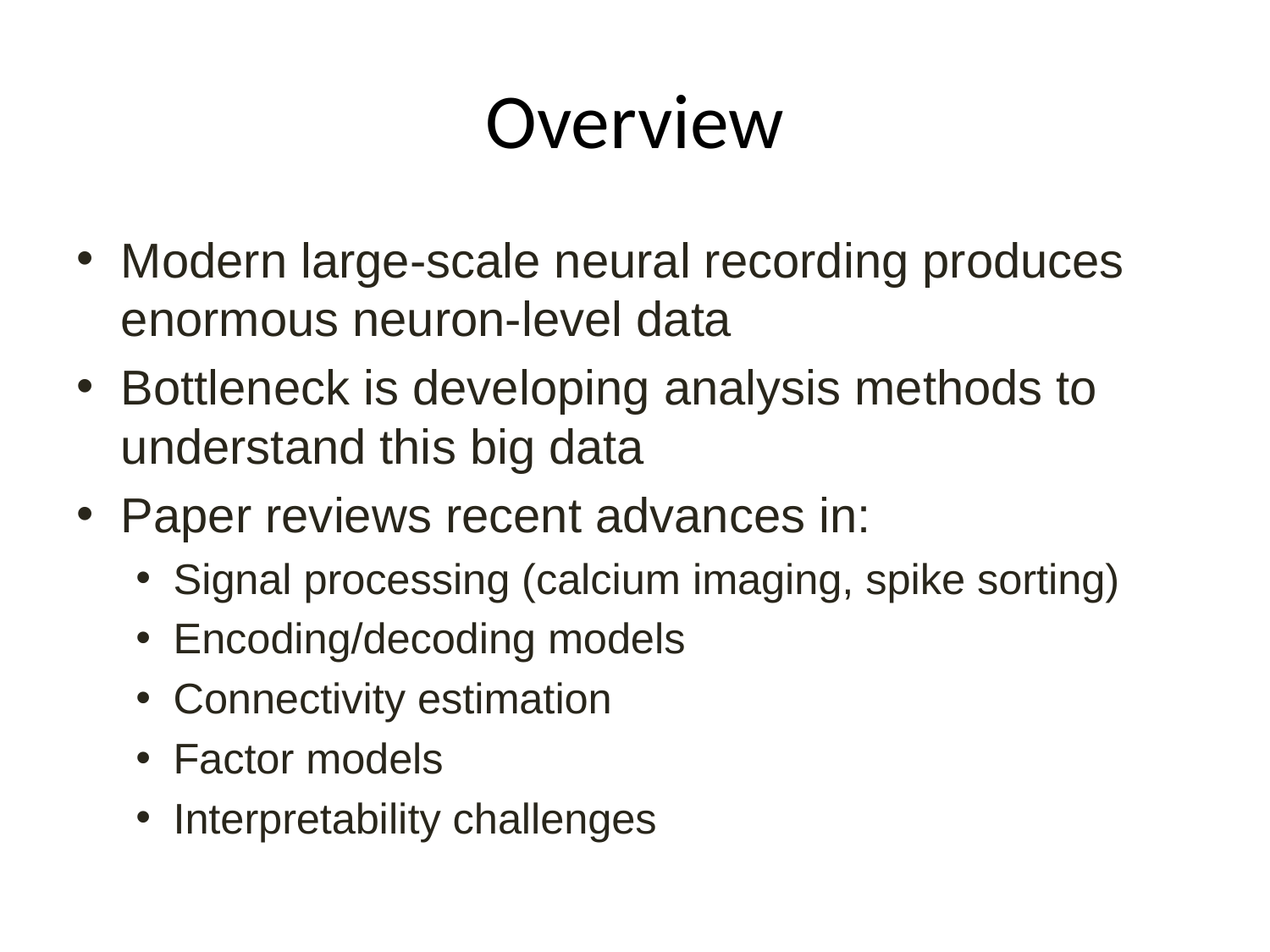

# Overview
Modern large-scale neural recording produces enormous neuron-level data
Bottleneck is developing analysis methods to understand this big data
Paper reviews recent advances in:
Signal processing (calcium imaging, spike sorting)
Encoding/decoding models
Connectivity estimation
Factor models
Interpretability challenges